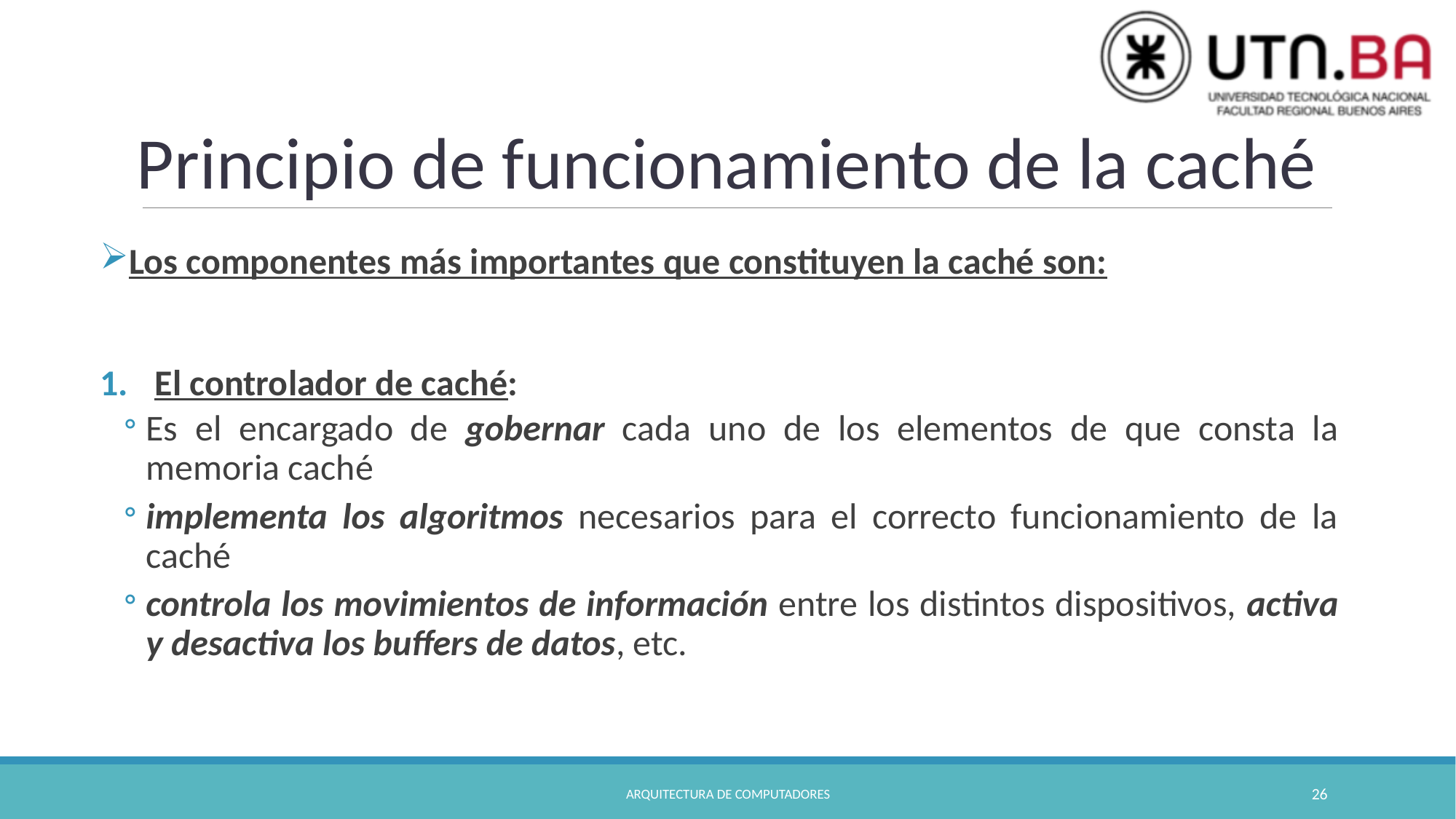

Principio de funcionamiento de la caché
Los componentes más importantes que constituyen la caché son:

El controlador de caché:
Es el encargado de gobernar cada uno de los elementos de que consta la memoria caché
implementa los algoritmos necesarios para el correcto funcionamiento de la caché
controla los movimientos de información entre los distintos dispositivos, activa y desactiva los buffers de datos, etc.

Arquitectura de Computadores
26